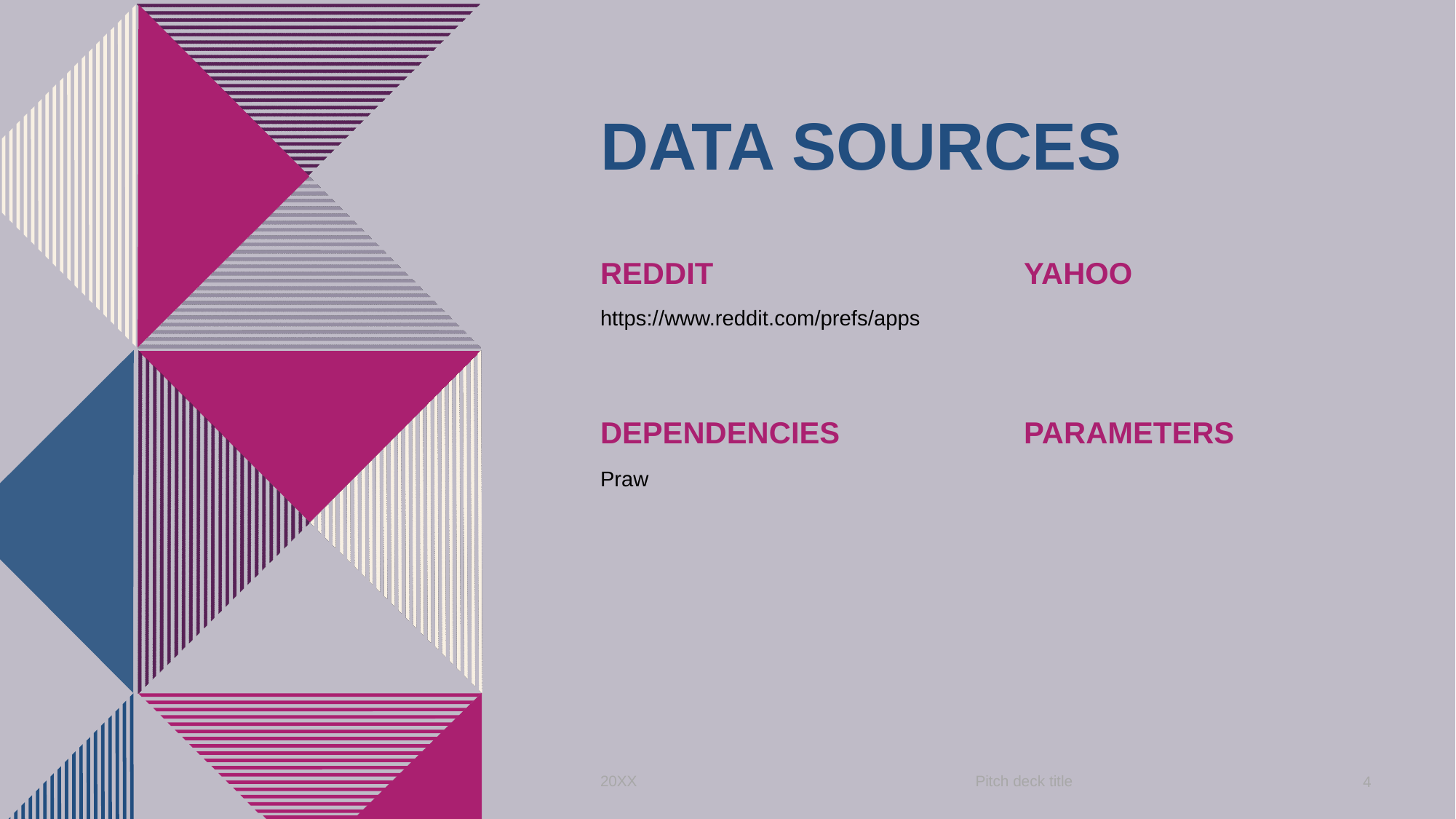

# DATA SOURCES
REDDIT
YAHOO

https://www.reddit.com/prefs/apps
dependencies
parameters

Praw

Pitch deck title
20XX
4